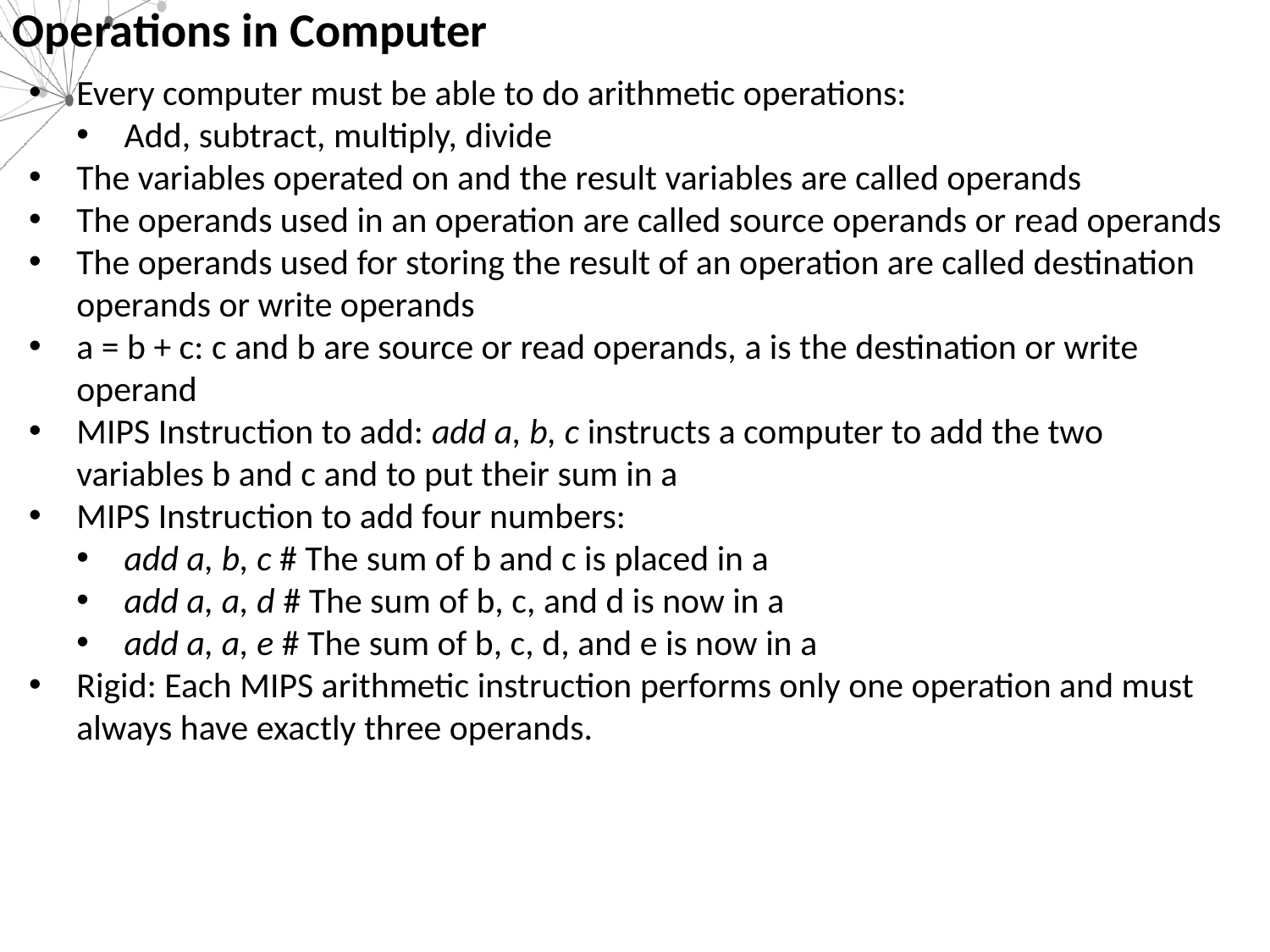

# Operations in Computer
Every computer must be able to do arithmetic operations:
Add, subtract, multiply, divide
The variables operated on and the result variables are called operands
The operands used in an operation are called source operands or read operands
The operands used for storing the result of an operation are called destination operands or write operands
a = b + c: c and b are source or read operands, a is the destination or write operand
MIPS Instruction to add: add a, b, c instructs a computer to add the two variables b and c and to put their sum in a
MIPS Instruction to add four numbers:
add a, b, c # The sum of b and c is placed in a
add a, a, d # The sum of b, c, and d is now in a
add a, a, e # The sum of b, c, d, and e is now in a
Rigid: Each MIPS arithmetic instruction performs only one operation and must always have exactly three operands.